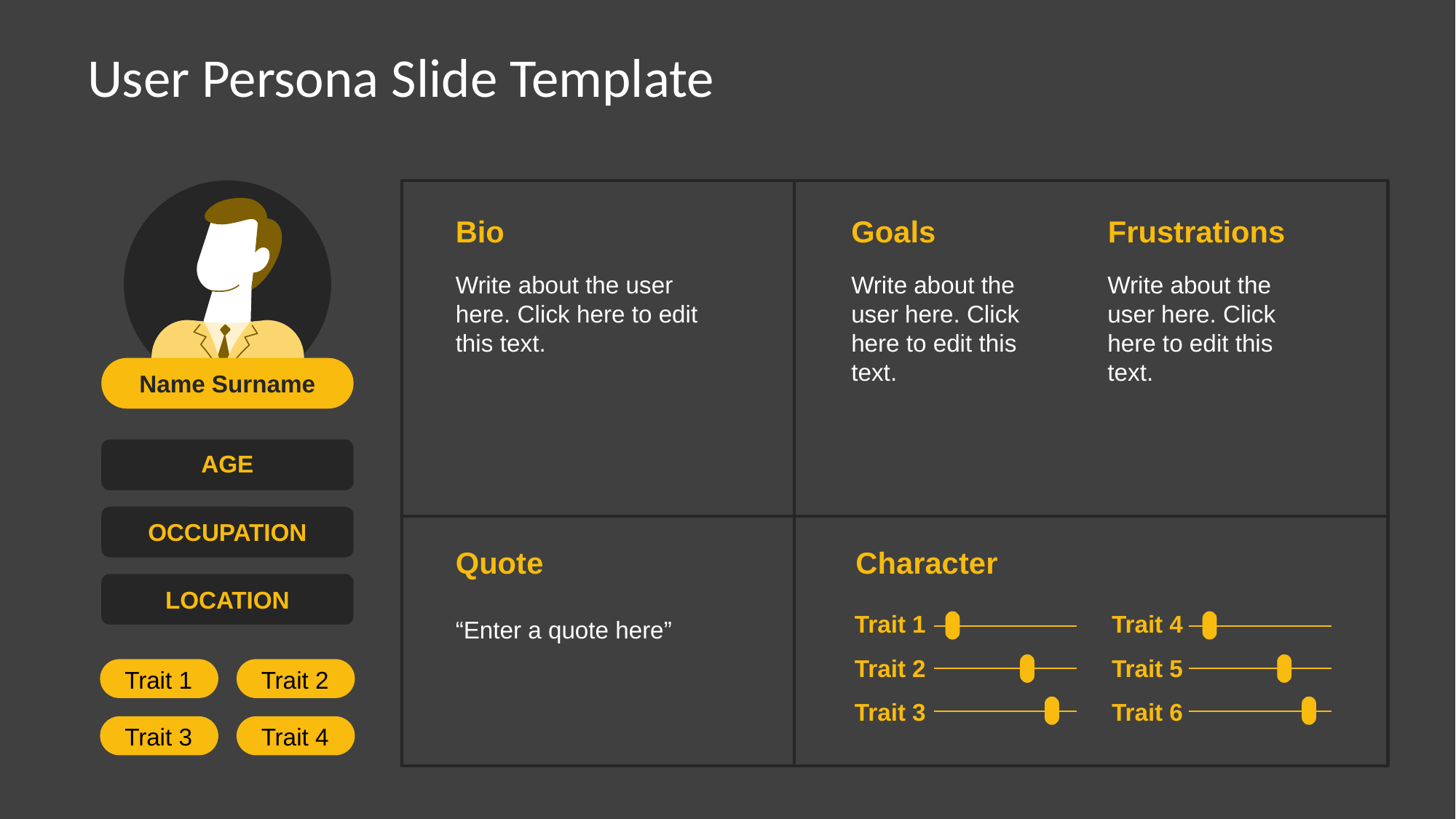

# User Persona Slide Template

Bio
Goals
Frustrations
Write about the user here. Click here to edit this text.
Write about the user here. Click here to edit this text.
Write about the user here. Click here to edit this text.

Name Surname

AGE

OCCUPATION
Quote
Character

LOCATION
Trait 1
Trait 4

“Enter a quote here”

Trait 2
Trait 5

Trait 1
Trait 2

Trait 3
Trait 4

Trait 3
Trait 6